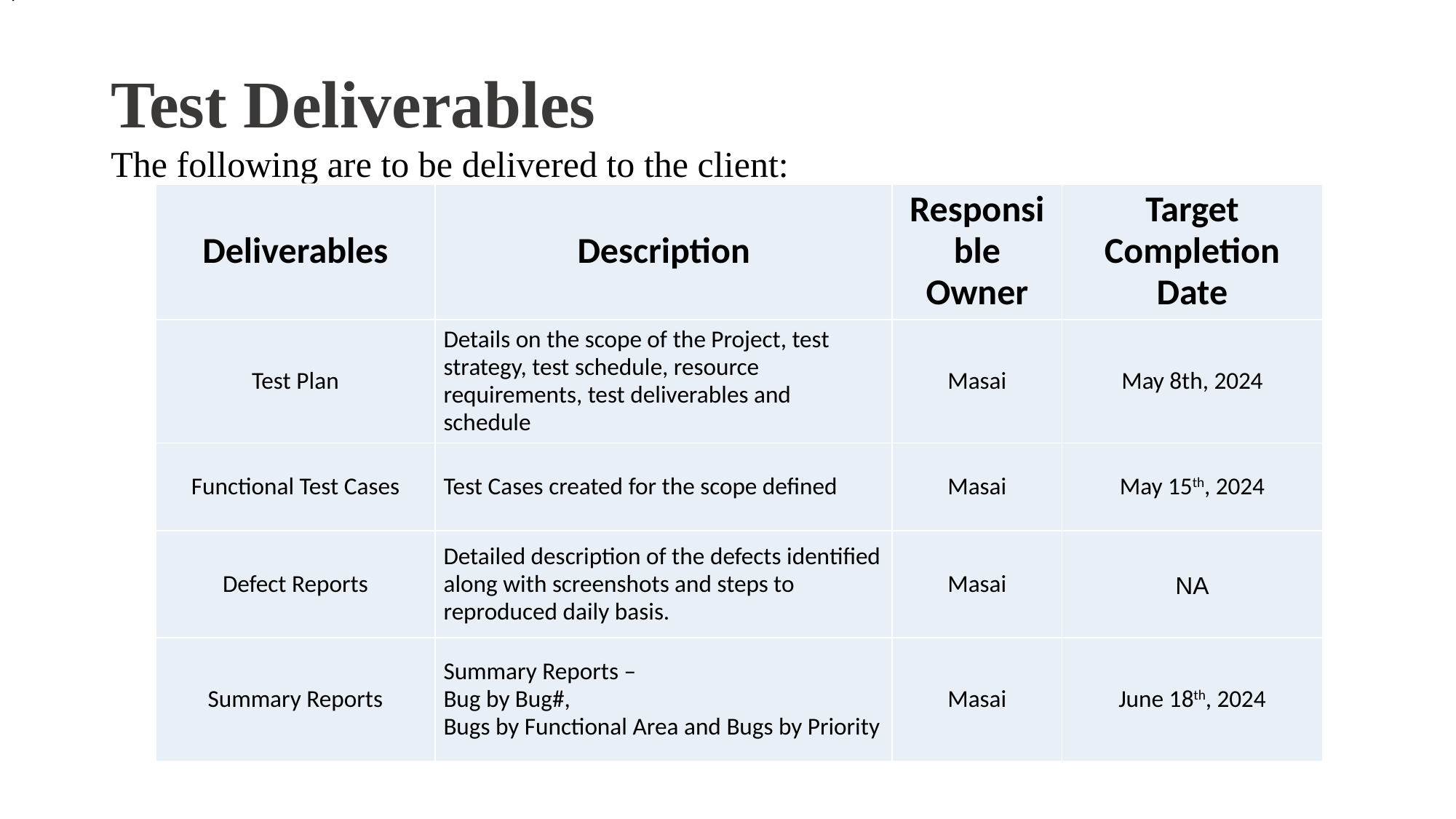

:

# Test Deliverables The following are to be delivered to the client:
| Deliverables | Description | Responsible Owner | Target Completion Date |
| --- | --- | --- | --- |
| Test Plan | Details on the scope of the Project, test strategy, test schedule, resource requirements, test deliverables and schedule | Masai | May 8th, 2024 |
| Functional Test Cases | Test Cases created for the scope defined | Masai | May 15th, 2024 |
| Defect Reports | Detailed description of the defects identified along with screenshots and steps to reproduced daily basis. | Masai | NA |
| Summary Reports | Summary Reports – Bug by Bug#, Bugs by Functional Area and Bugs by Priority | Masai | June 18th, 2024 |